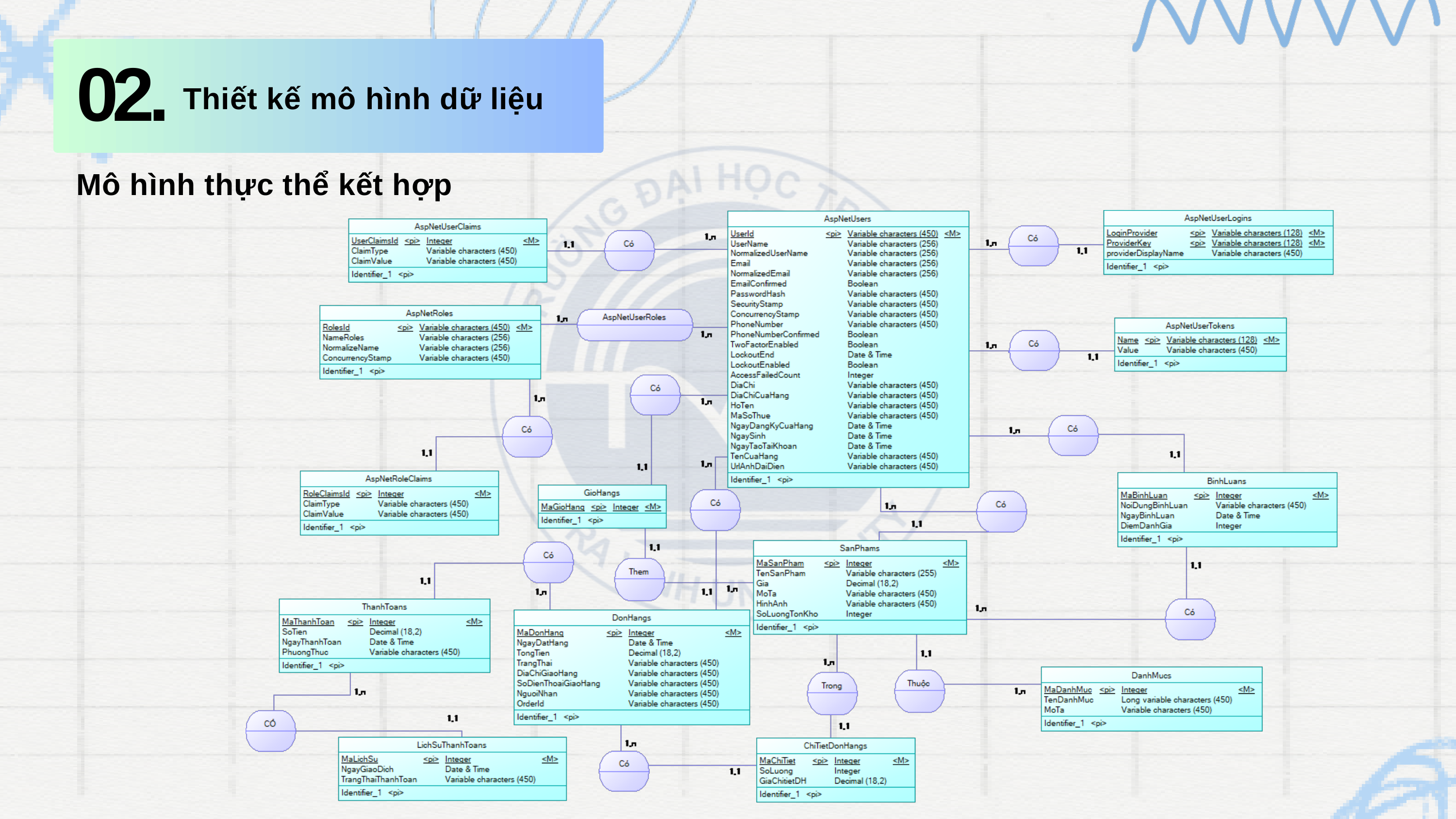

02.
Thiết kế mô hình dữ liệu

Mô hình thực thể kết hợp